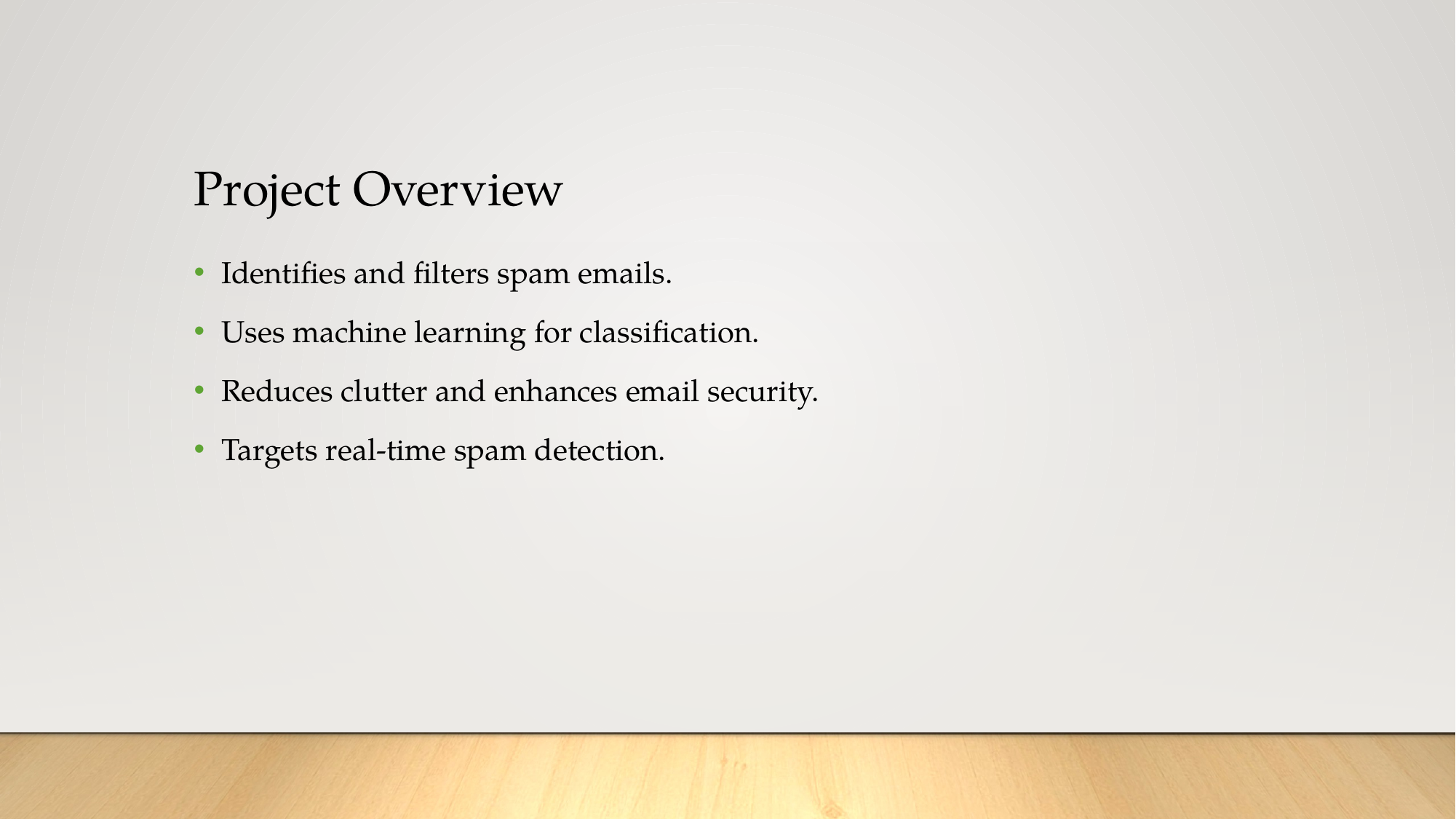

# Project Overview
Identifies and filters spam emails.
Uses machine learning for classification.
Reduces clutter and enhances email security.
Targets real-time spam detection.